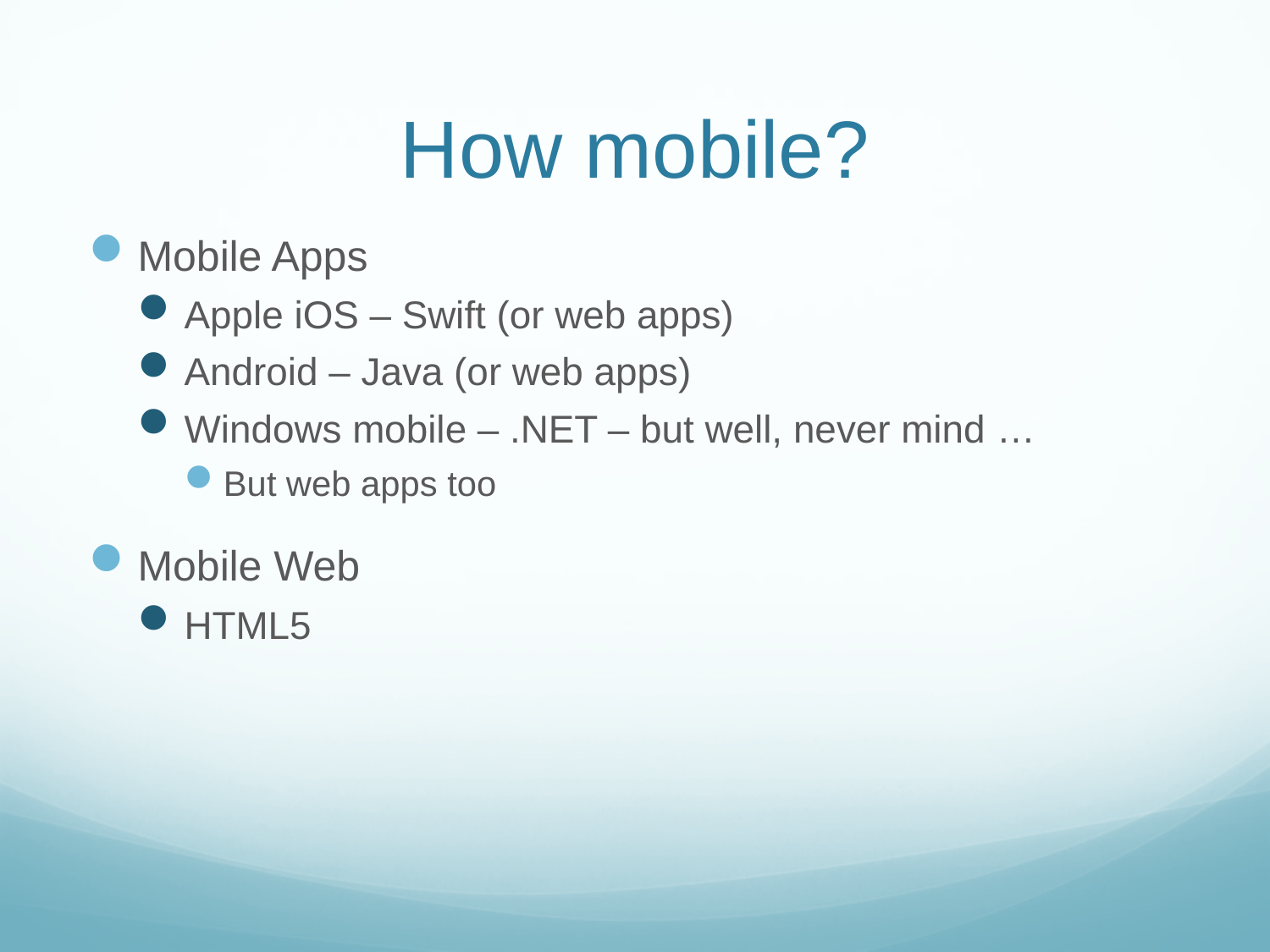

# How mobile?
Mobile Apps
Apple iOS – Swift (or web apps)
Android – Java (or web apps)
Windows mobile – .NET – but well, never mind …
But web apps too
Mobile Web
HTML5